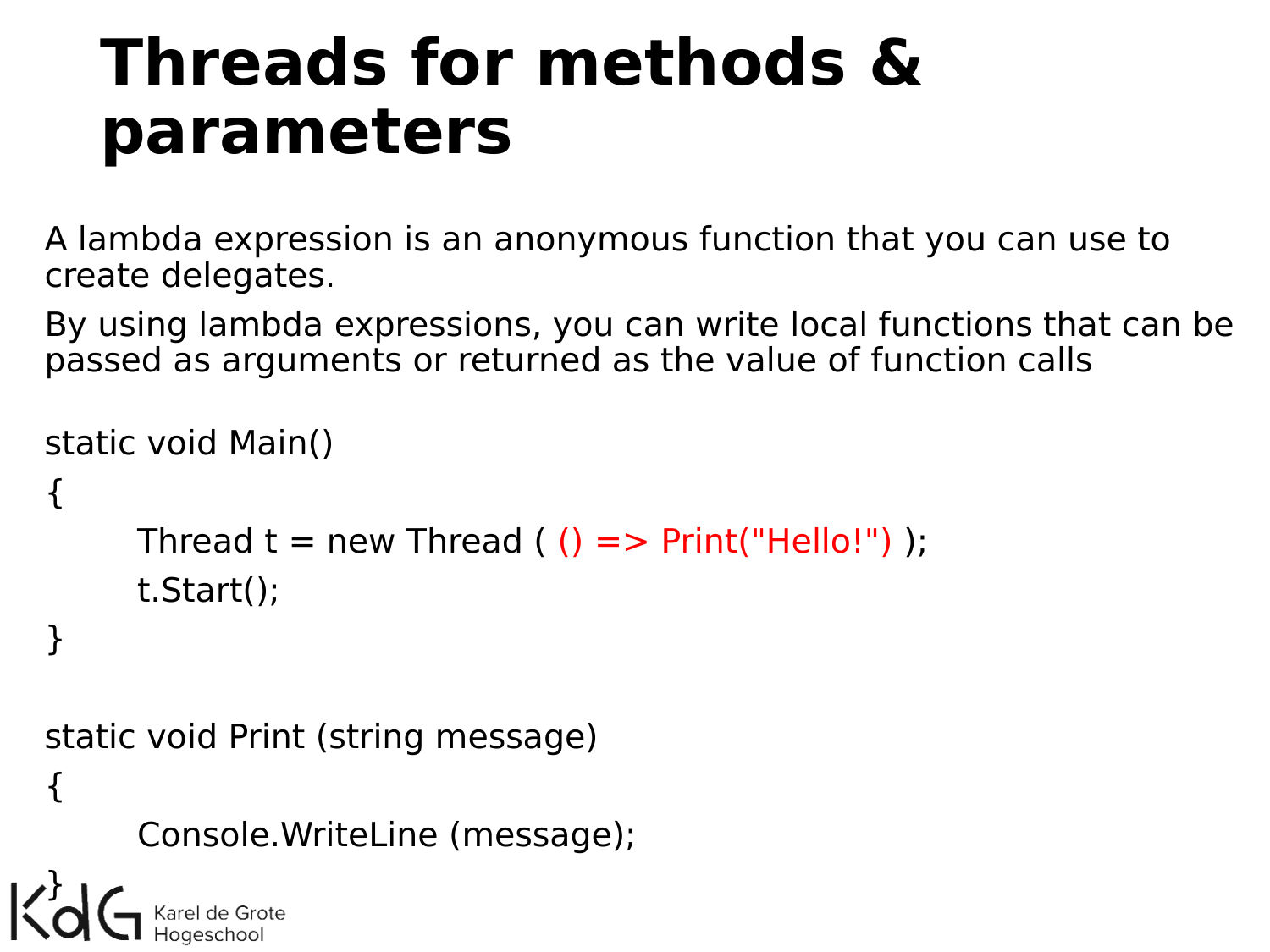

# Threads for methods & parameters

A lambda expression is an anonymous function that you can use to create delegates.
By using lambda expressions, you can write local functions that can be passed as arguments or returned as the value of function calls

static void Main()
{
	Thread t = new Thread ( () => Print("Hello!") );
	t.Start();
}

static void Print (string message)
{
	Console.WriteLine (message);
}